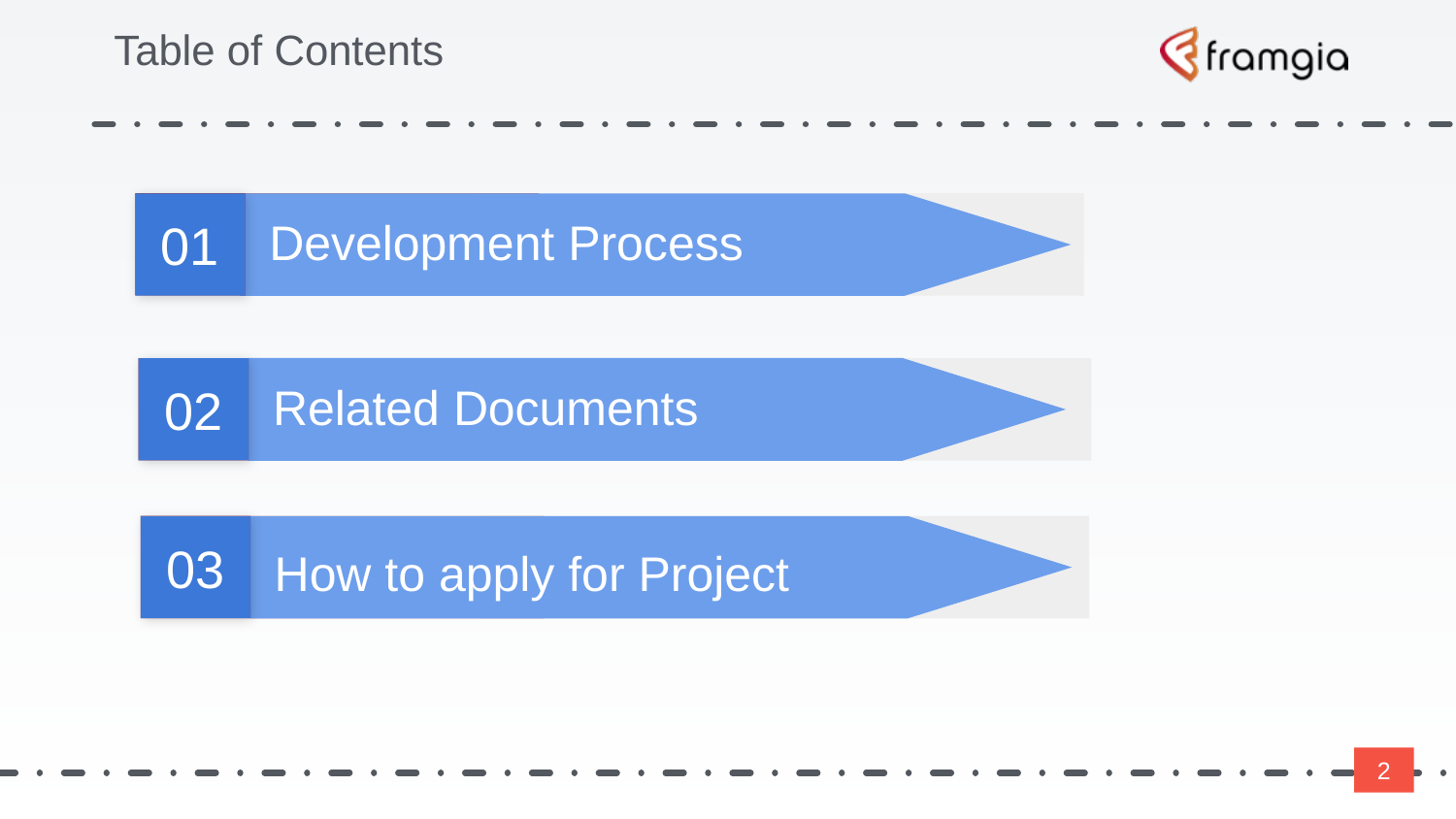

# Table of Contents

01

Development Process

02

Related Documents

03

How to apply for Project
2